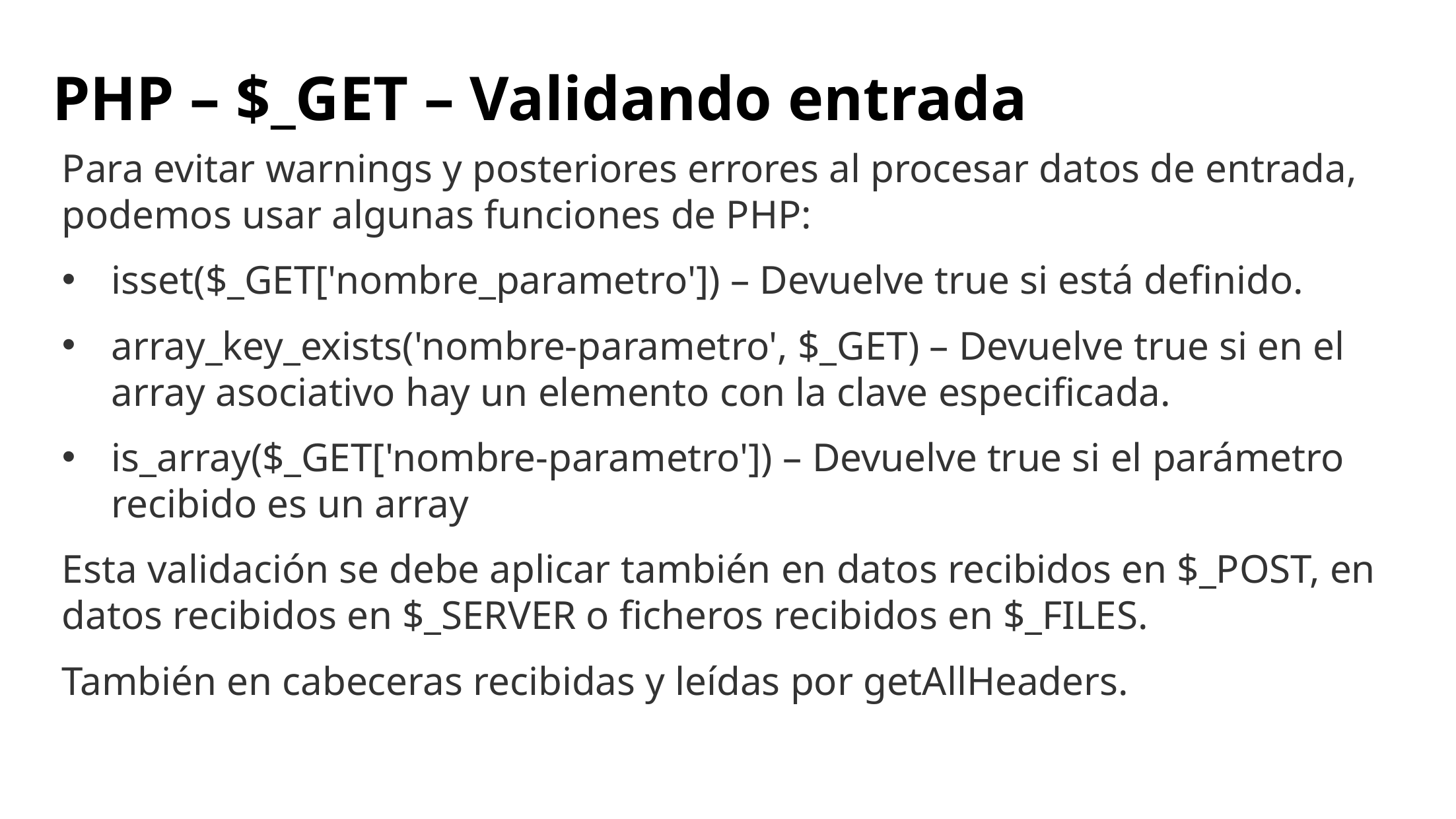

# PHP – $_GET – Validando entrada
Para evitar warnings y posteriores errores al procesar datos de entrada, podemos usar algunas funciones de PHP:
isset($_GET['nombre_parametro']) – Devuelve true si está definido.
array_key_exists('nombre-parametro', $_GET) – Devuelve true si en el array asociativo hay un elemento con la clave especificada.
is_array($_GET['nombre-parametro']) – Devuelve true si el parámetro recibido es un array
Esta validación se debe aplicar también en datos recibidos en $_POST, en datos recibidos en $_SERVER o ficheros recibidos en $_FILES.
También en cabeceras recibidas y leídas por getAllHeaders.